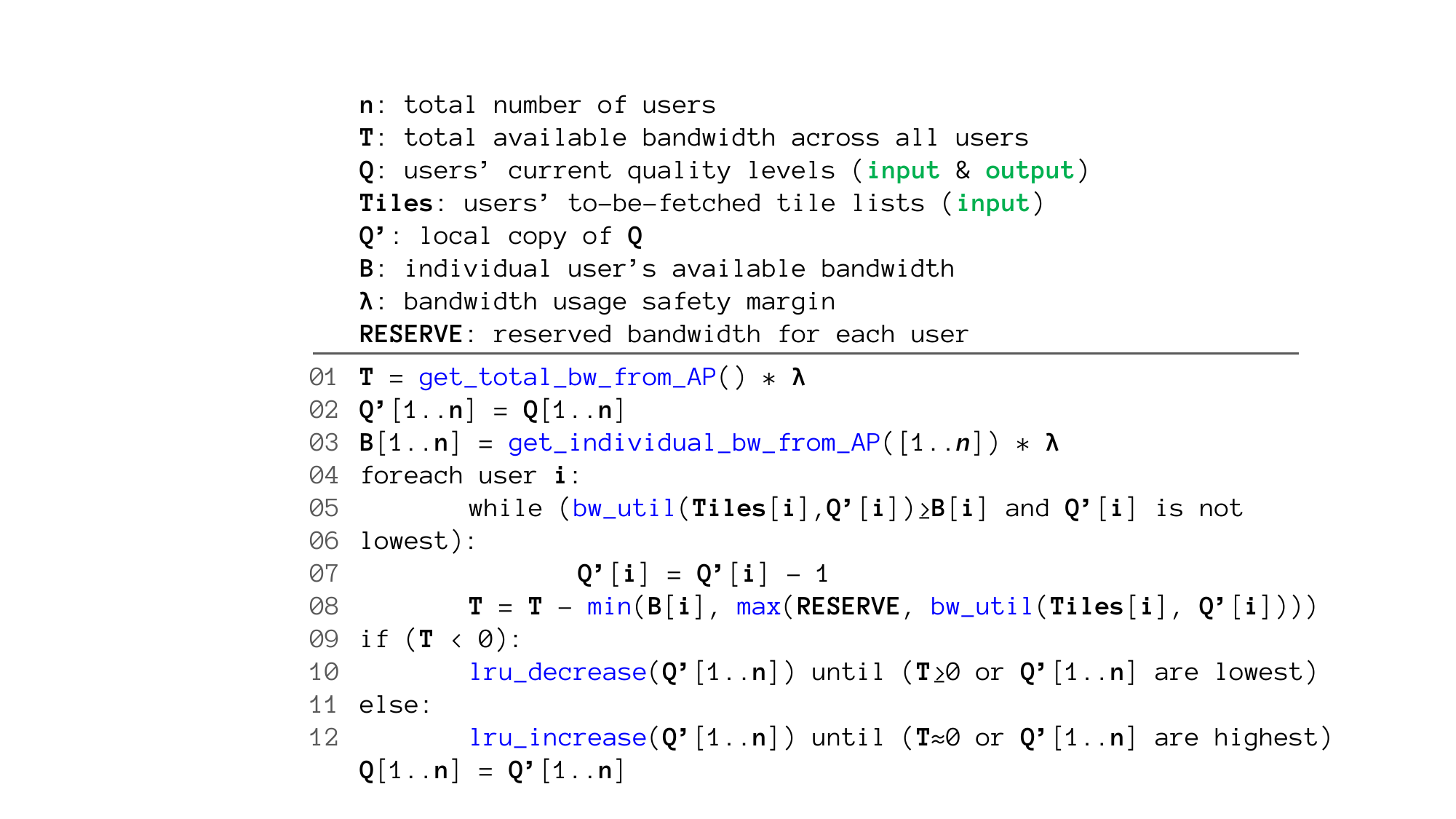

n: total number of users
T: total available bandwidth across all users
Q: users’ current quality levels (input & output)
Tiles: users’ to-be-fetched tile lists (input)
Q’: local copy of Q
B: individual user’s available bandwidth
λ: bandwidth usage safety margin
RESERVE: reserved bandwidth for each user

01
02
03
04
05
06
07
08
09
10
11
12

T = get_total_bw_from_AP() * λ
Q’[1..n] = Q[1..n]
B[1..n] = get_individual_bw_from_AP([1..n]) * λ
foreach user i:
	while (bw_util(Tiles[i],Q’[i])≥B[i] and Q’[i] is not lowest):
		Q’[i] = Q’[i] - 1
	T = T – min(B[i], max(RESERVE, bw_util(Tiles[i], Q’[i])))
if (T < 0):
	lru_decrease(Q’[1..n]) until (T≥0 or Q’[1..n] are lowest)
else:
	lru_increase(Q’[1..n]) until (T≈0 or Q’[1..n] are highest)
Q[1..n] = Q’[1..n]